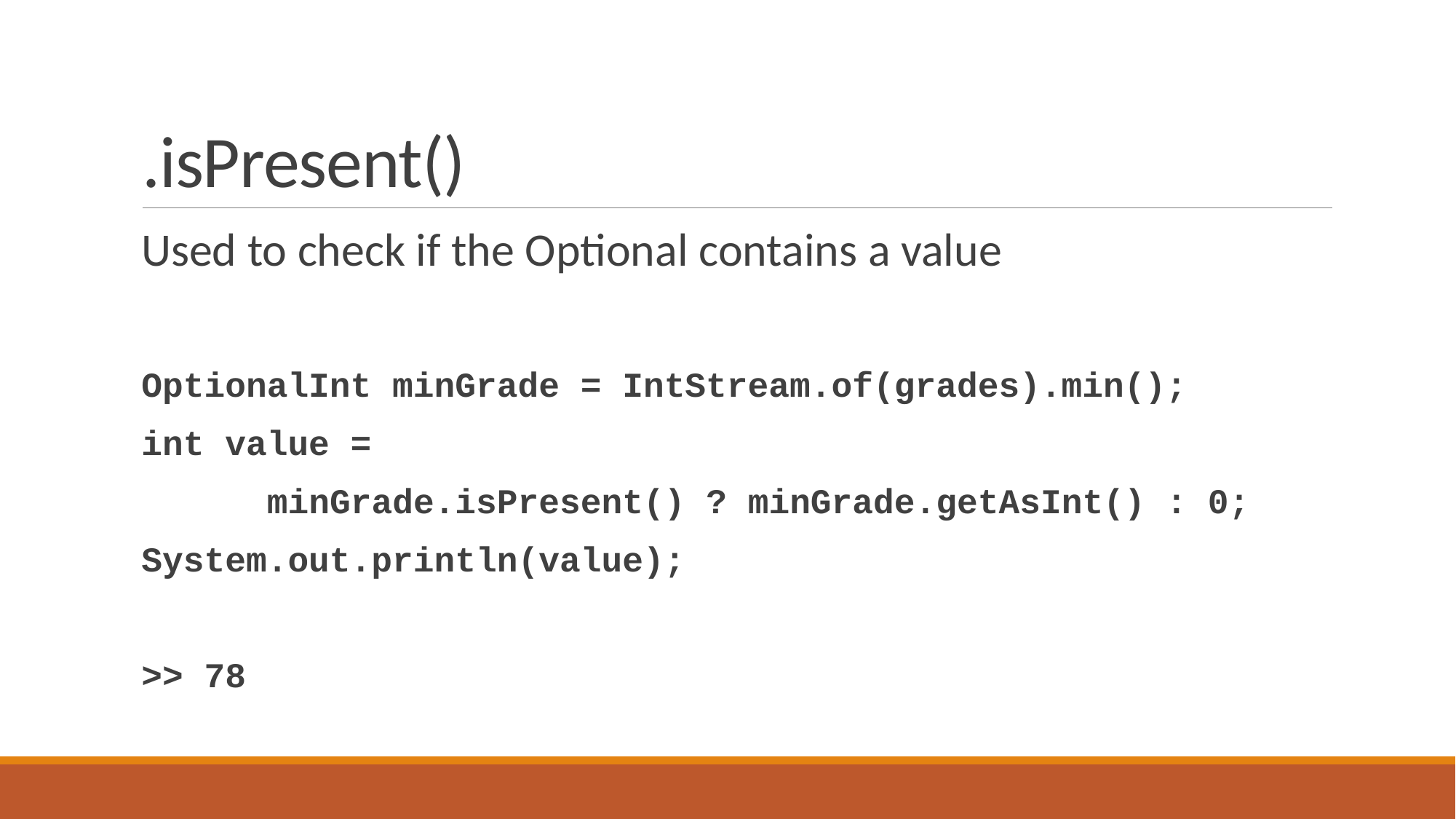

# .isPresent()
Used to check if the Optional contains a value

OptionalInt minGrade = IntStream.of(grades).min();
int value =
      minGrade.isPresent() ? minGrade.getAsInt() : 0;
System.out.println(value);

>> 78